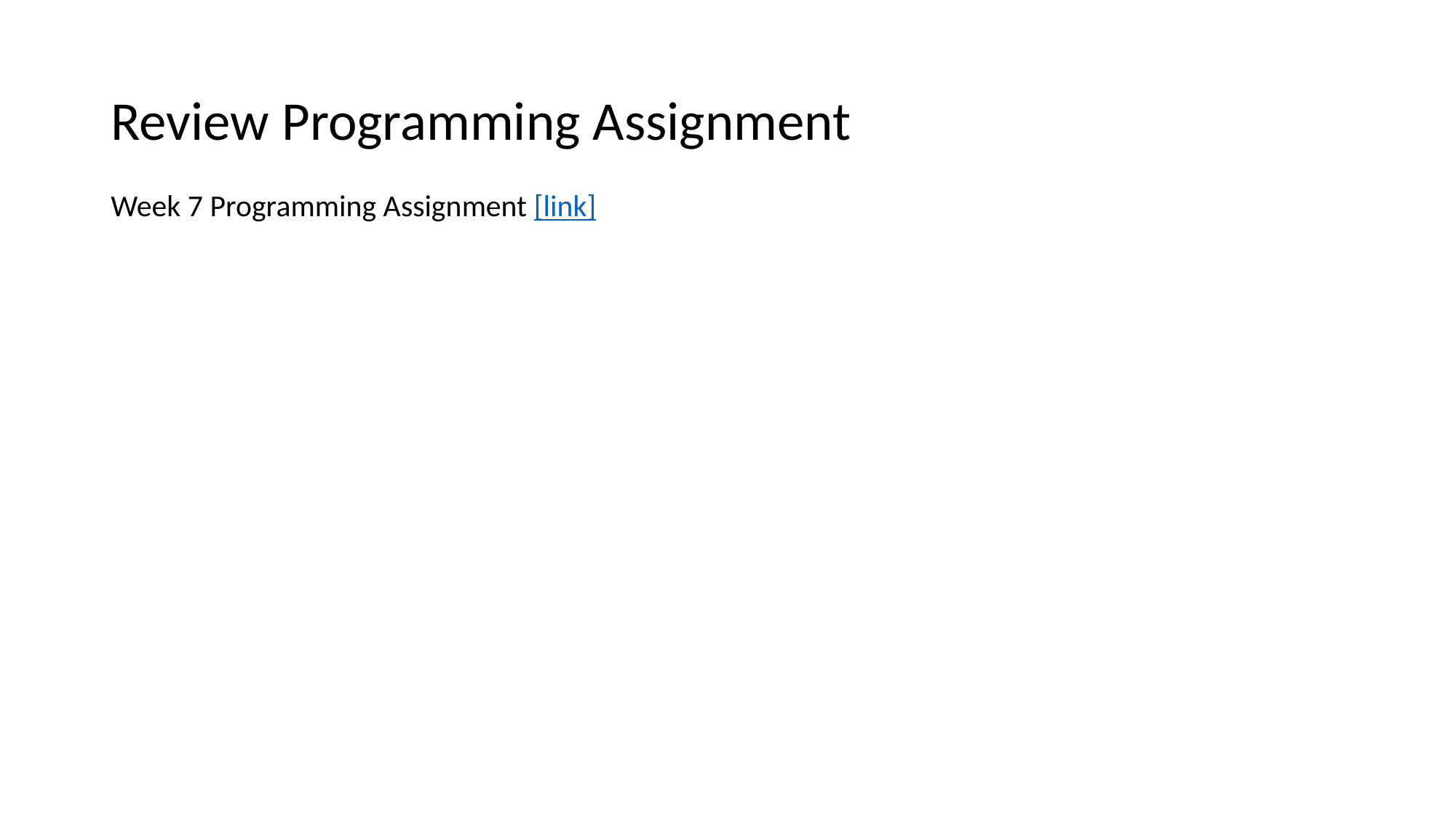

# Review Programming Assignment
Week 7 Programming Assignment [link]